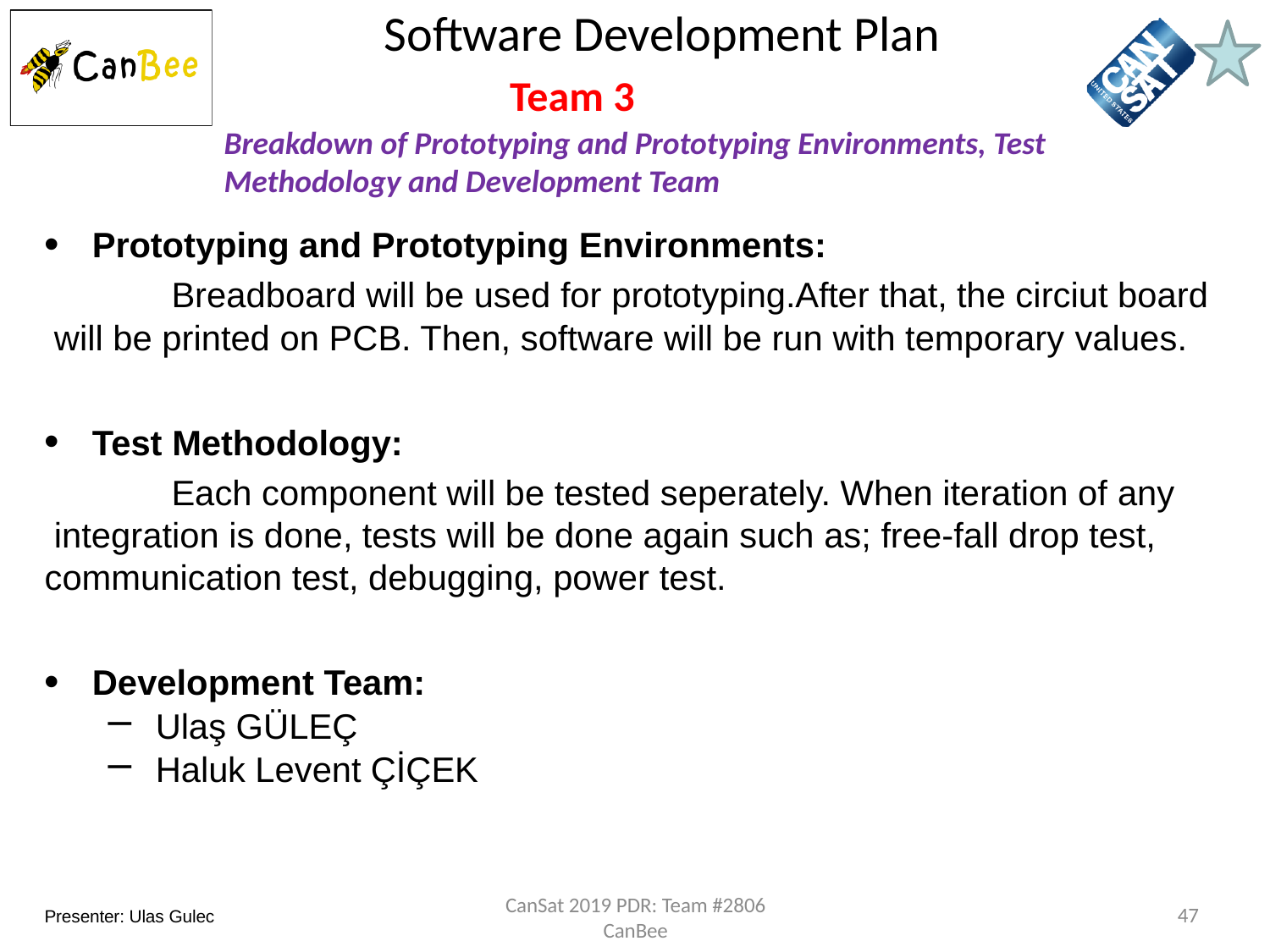

# Software Development Plan

Team Logo
Here
(If You Want)
Team 3
Breakdown of Prototyping and Prototyping Environments, Test Methodology and Development Team
Prototyping and Prototyping Environments:
Breadboard will be used for prototyping.After that, the circiut board  will be printed on PCB. Then, software will be run with temporary values.

Test Methodology:
Each component will be tested seperately. When iteration of any  integration is done, tests will be done again such as; free-fall drop test,  communication test, debugging, power test.

Development Team:
Ulaş GÜLEÇ
Haluk Levent ÇİÇEK
47
Presenter: Ulas Gulec
CanSat 2019 PDR: Team #2806 CanBee